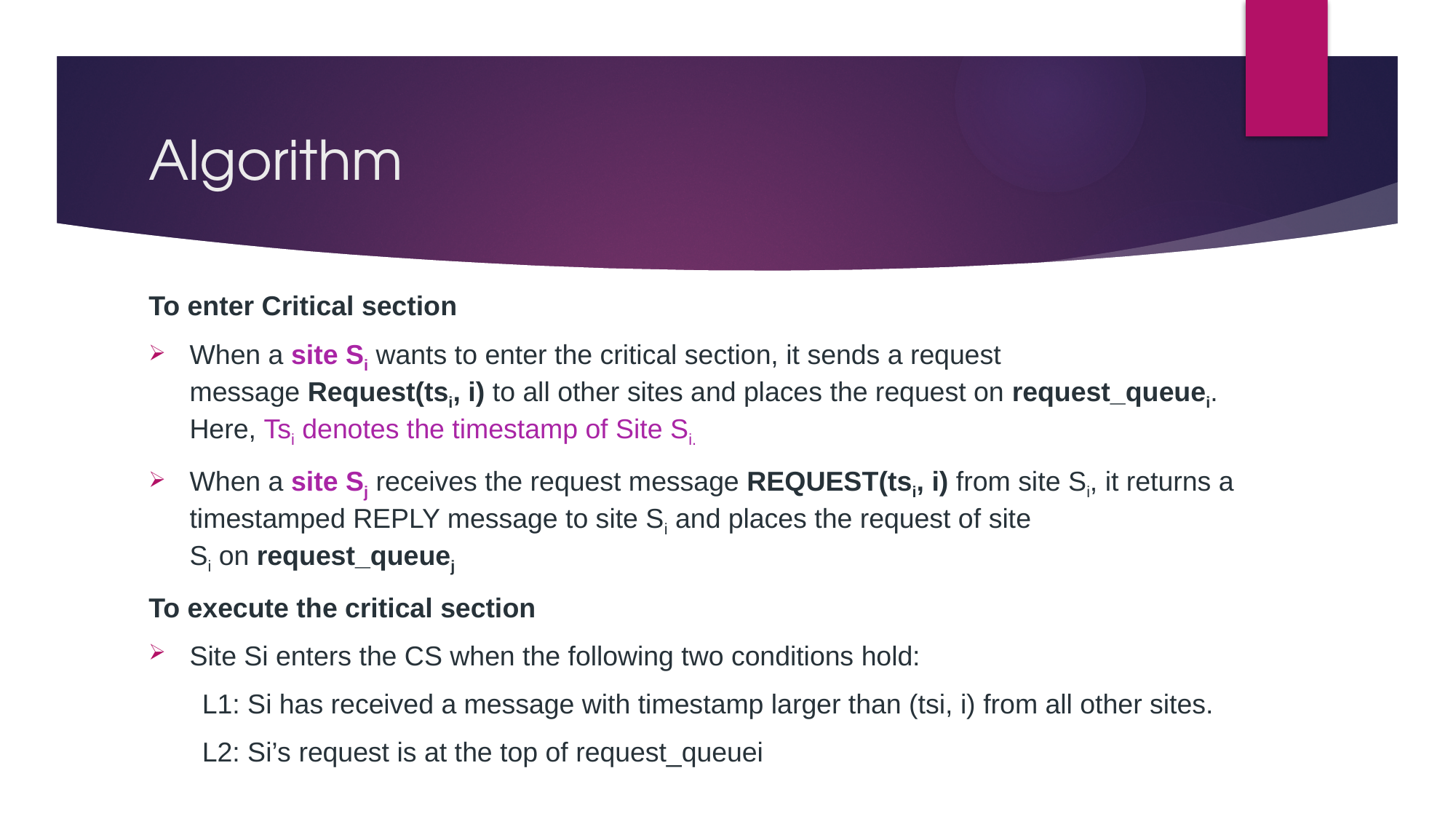

# Algorithm
To enter Critical section
When a site Si wants to enter the critical section, it sends a request message Request(tsi, i) to all other sites and places the request on request_queuei. Here, Tsi denotes the timestamp of Site Si.
When a site Sj receives the request message REQUEST(tsi, i) from site Si, it returns a timestamped REPLY message to site Si and places the request of site Si on request_queuej
To execute the critical section
Site Si enters the CS when the following two conditions hold:
       L1: Si has received a message with timestamp larger than (tsi, i) from all other sites.
       L2: Si’s request is at the top of request_queuei